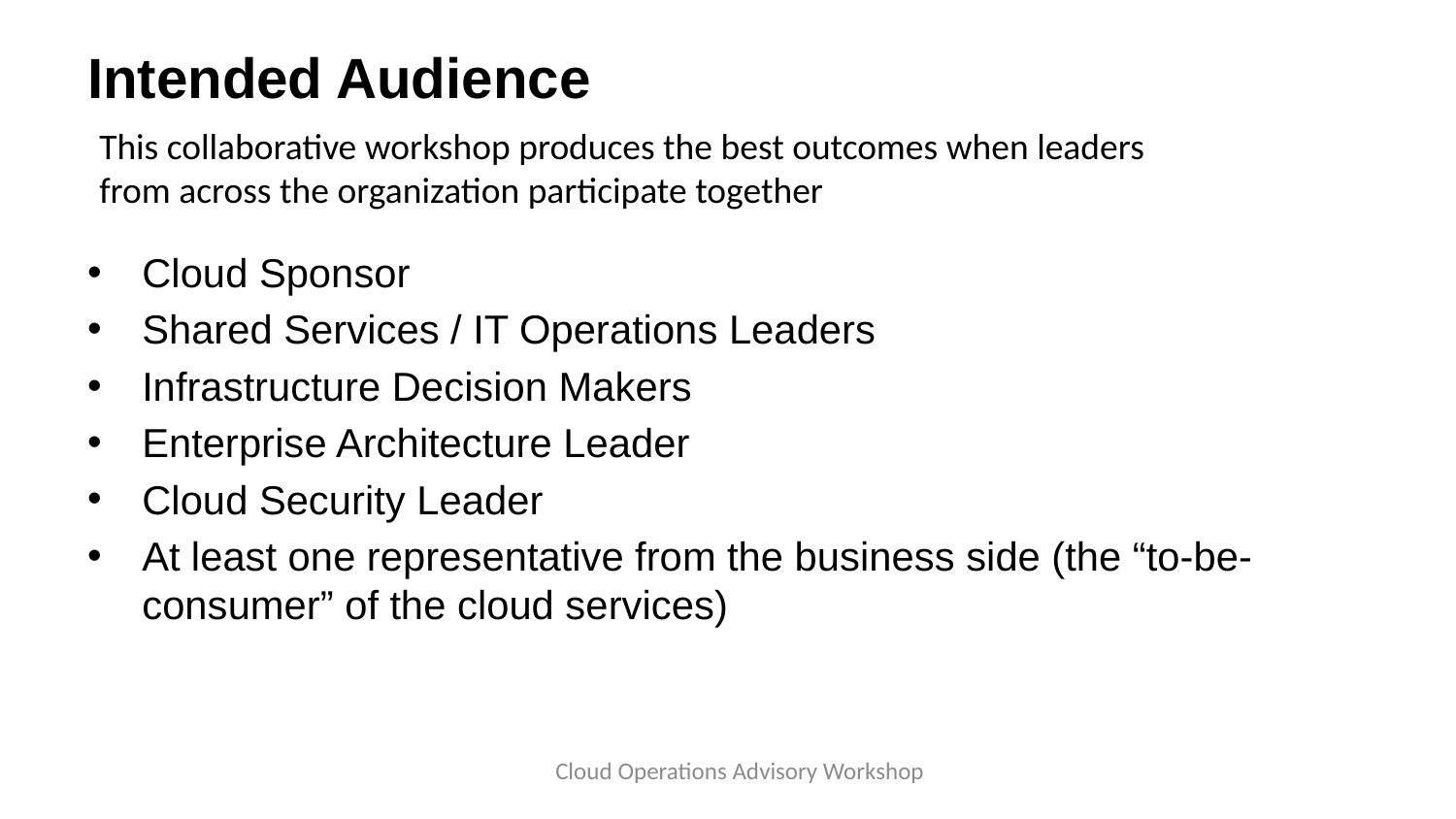

# Intended Audience

This collaborative workshop produces the best outcomes when leaders from across the organization participate together
Cloud Sponsor
Shared Services / IT Operations Leaders
Infrastructure Decision Makers
Enterprise Architecture Leader
Cloud Security Leader
At least one representative from the business side (the “to-be-consumer” of the cloud services)

Cloud Operations Advisory Workshop